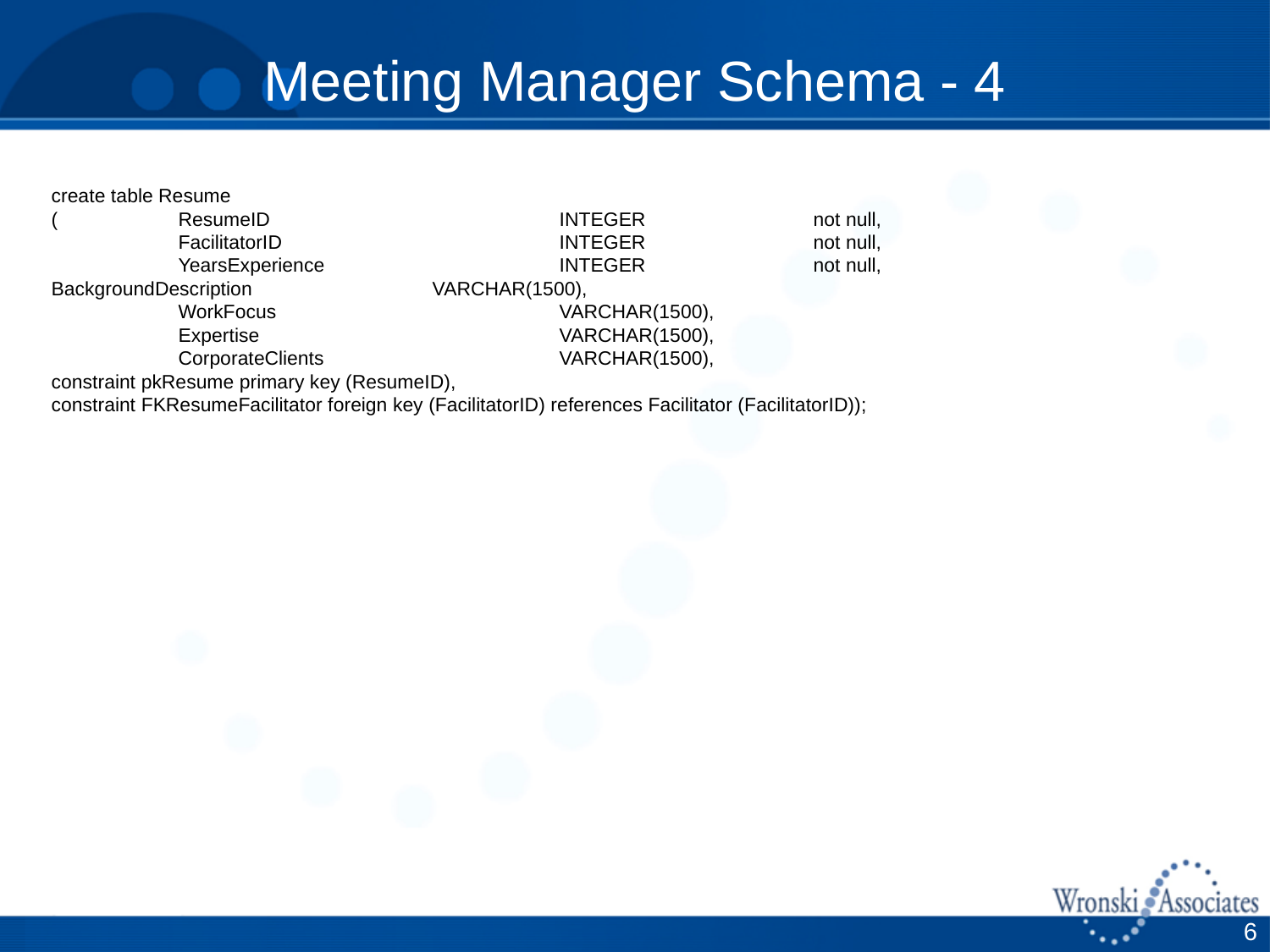

# Meeting Manager Schema - 4

create table Resume
(   	ResumeID			INTEGER	        	not null,
	FacilitatorID			INTEGER           	not null,
	YearsExperience		INTEGER	        	not null,		   	BackgroundDescription		VARCHAR(1500),
	WorkFocus			VARCHAR(1500),
	Expertise			VARCHAR(1500),
	CorporateClients		VARCHAR(1500),
constraint pkResume primary key (ResumeID),
constraint FKResumeFacilitator foreign key (FacilitatorID) references Facilitator (FacilitatorID));
6